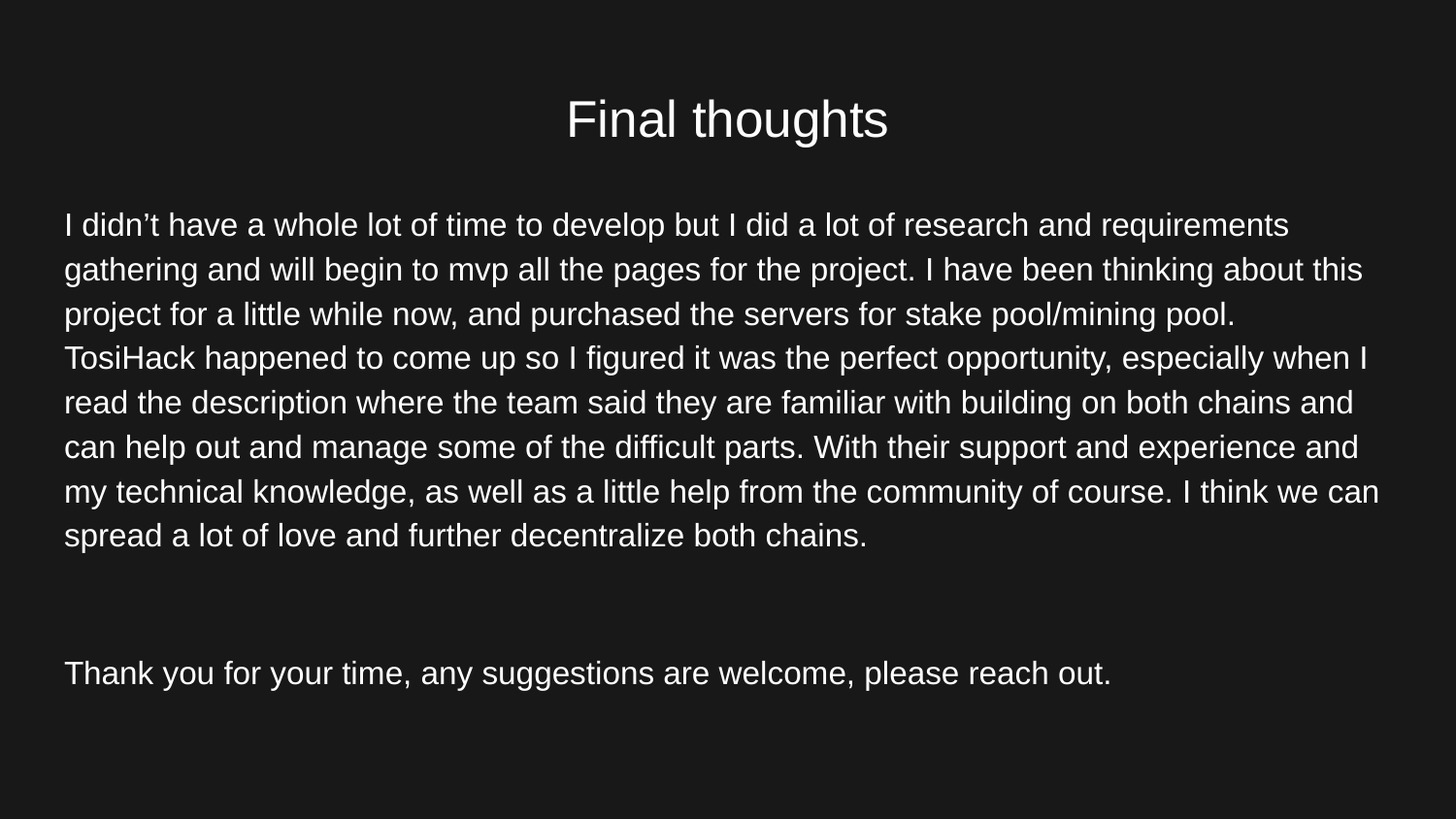

# Final thoughts
I didn’t have a whole lot of time to develop but I did a lot of research and requirements gathering and will begin to mvp all the pages for the project. I have been thinking about this project for a little while now, and purchased the servers for stake pool/mining pool.
TosiHack happened to come up so I figured it was the perfect opportunity, especially when I read the description where the team said they are familiar with building on both chains and can help out and manage some of the difficult parts. With their support and experience and my technical knowledge, as well as a little help from the community of course. I think we can spread a lot of love and further decentralize both chains.

Thank you for your time, any suggestions are welcome, please reach out.